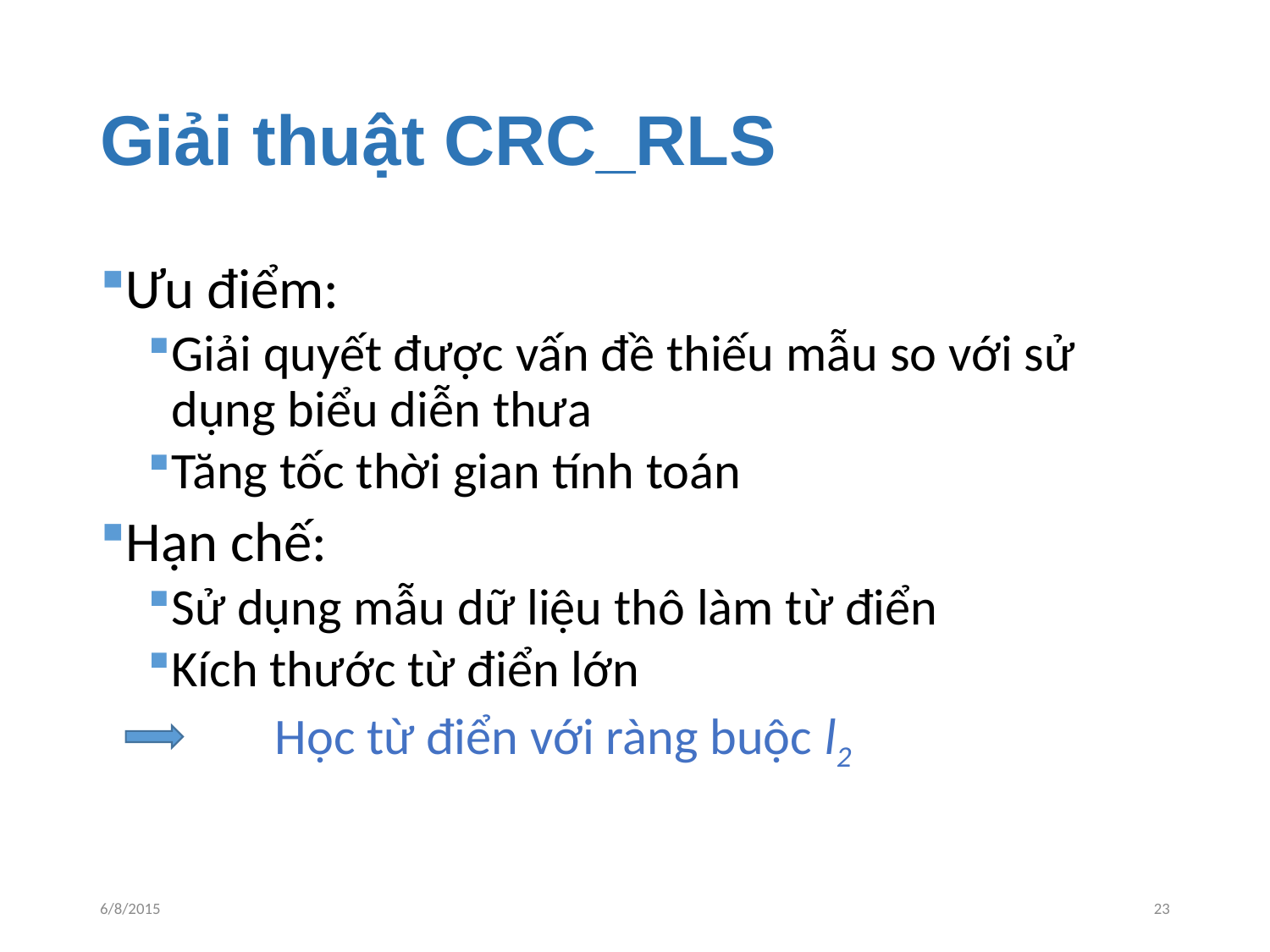

# Giải thuật CRC_RLS
Ưu điểm:
Giải quyết được vấn đề thiếu mẫu so với sử dụng biểu diễn thưa
Tăng tốc thời gian tính toán
Hạn chế:
Sử dụng mẫu dữ liệu thô làm từ điển
Kích thước từ điển lớn
	Học từ điển với ràng buộc l2

6/8/2015
23